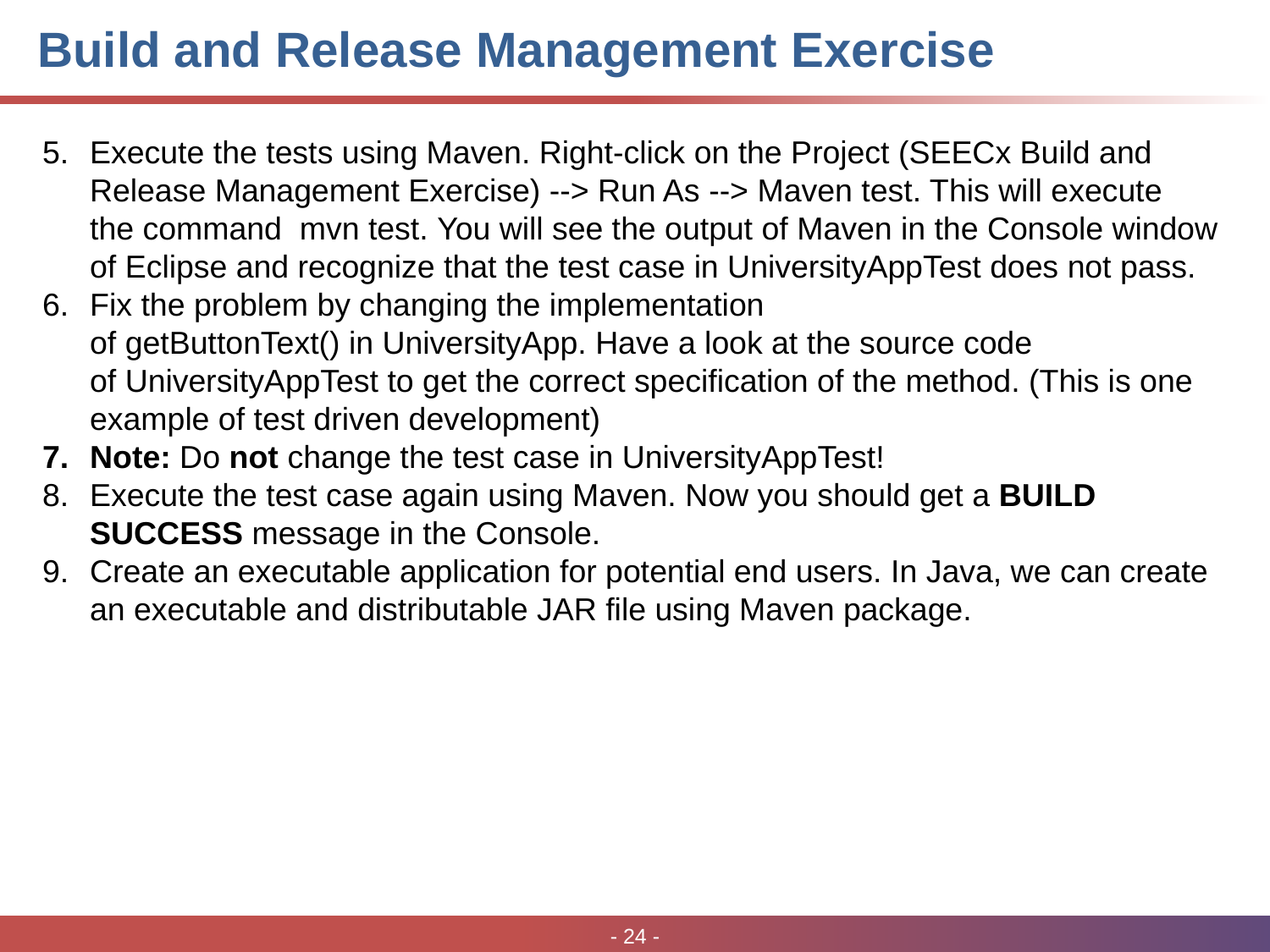

# Build and Release Management Exercise
Execute the tests using Maven. Right-click on the Project (SEECx Build and Release Management Exercise) --> Run As --> Maven test. This will execute the command  mvn test. You will see the output of Maven in the Console window of Eclipse and recognize that the test case in UniversityAppTest does not pass.
Fix the problem by changing the implementation of getButtonText() in UniversityApp. Have a look at the source code of UniversityAppTest to get the correct specification of the method. (This is one example of test driven development)
Note: Do not change the test case in UniversityAppTest!
Execute the test case again using Maven. Now you should get a BUILD SUCCESS message in the Console.
Create an executable application for potential end users. In Java, we can create an executable and distributable JAR file using Maven package.
24